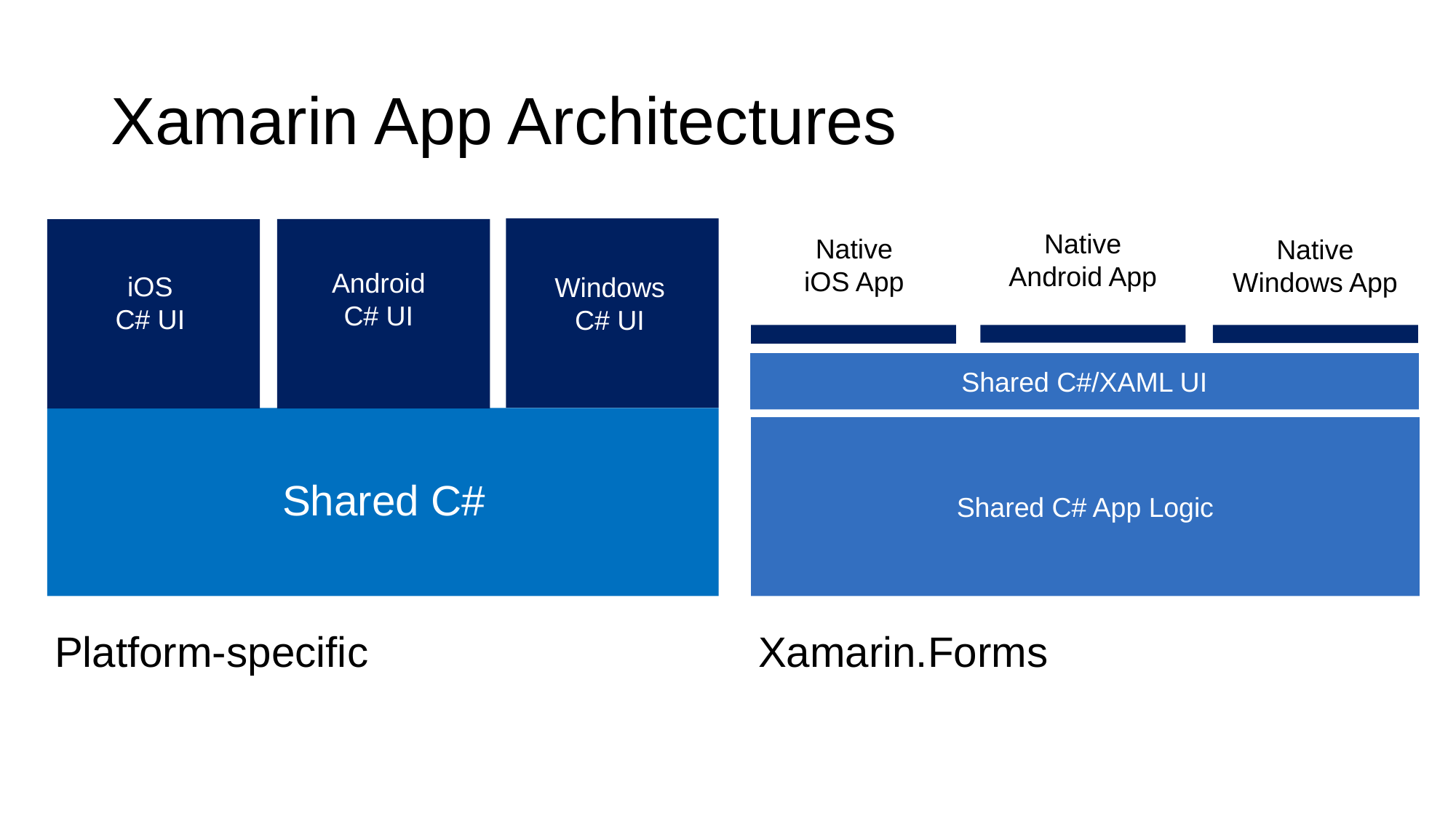

# Xamarin App Architectures

Android
C# UI
iOS
C# UI
Windows
C# UI

Shared C#
Native
Android App
Native
iOS App
Native
Windows App
Shared C#/XAML UI
Shared C# App Logic

iOS C# UI
Android C# UI
Windows C# UI
Shared App Logic
Platform-specific
Xamarin.Forms